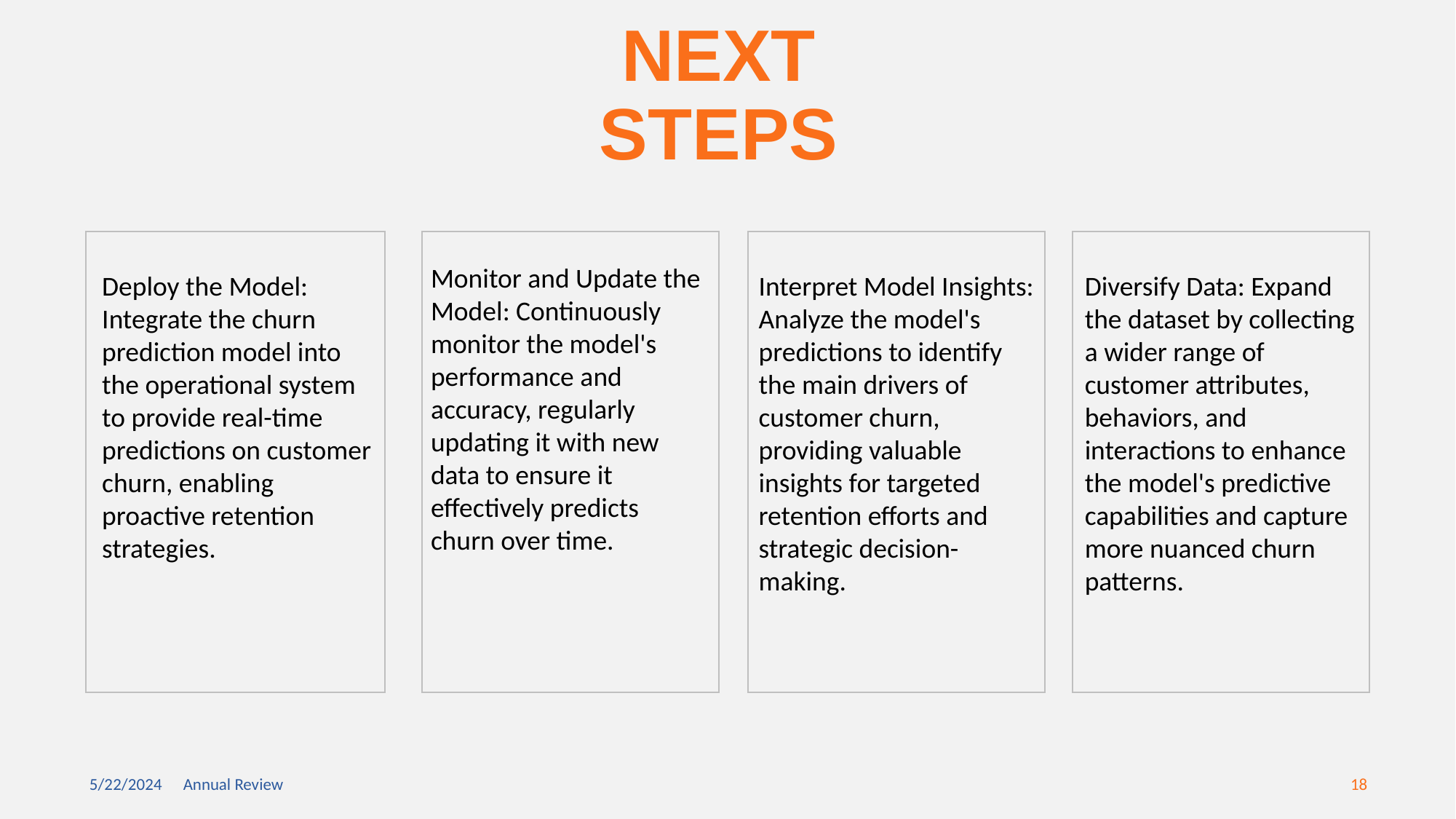

# NEXT STEPS

Monitor and Update the Model: Continuously monitor the model's performance and accuracy, regularly updating it with new data to ensure it effectively predicts churn over time.
Deploy the Model: Integrate the churn prediction model into the operational system to provide real-time predictions on customer churn, enabling proactive retention strategies.
Interpret Model Insights: Analyze the model's predictions to identify the main drivers of customer churn, providing valuable insights for targeted retention efforts and strategic decision-making.
Diversify Data: Expand the dataset by collecting a wider range of customer attributes, behaviors, and interactions to enhance the model's predictive capabilities and capture more nuanced churn patterns.